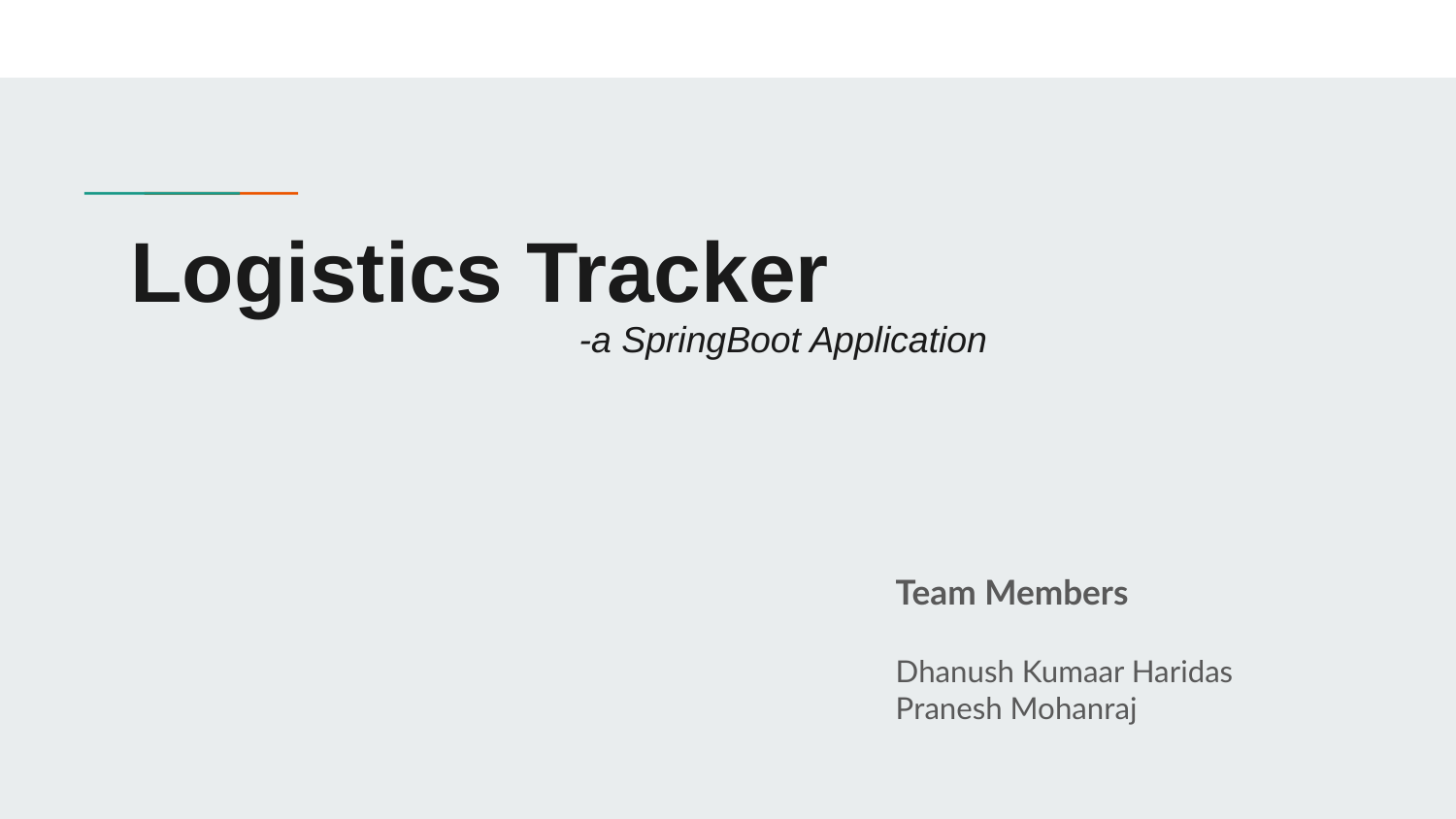

# Logistics Tracker
                                            -a SpringBoot Application
Team Members

Dhanush Kumaar Haridas
Pranesh Mohanraj